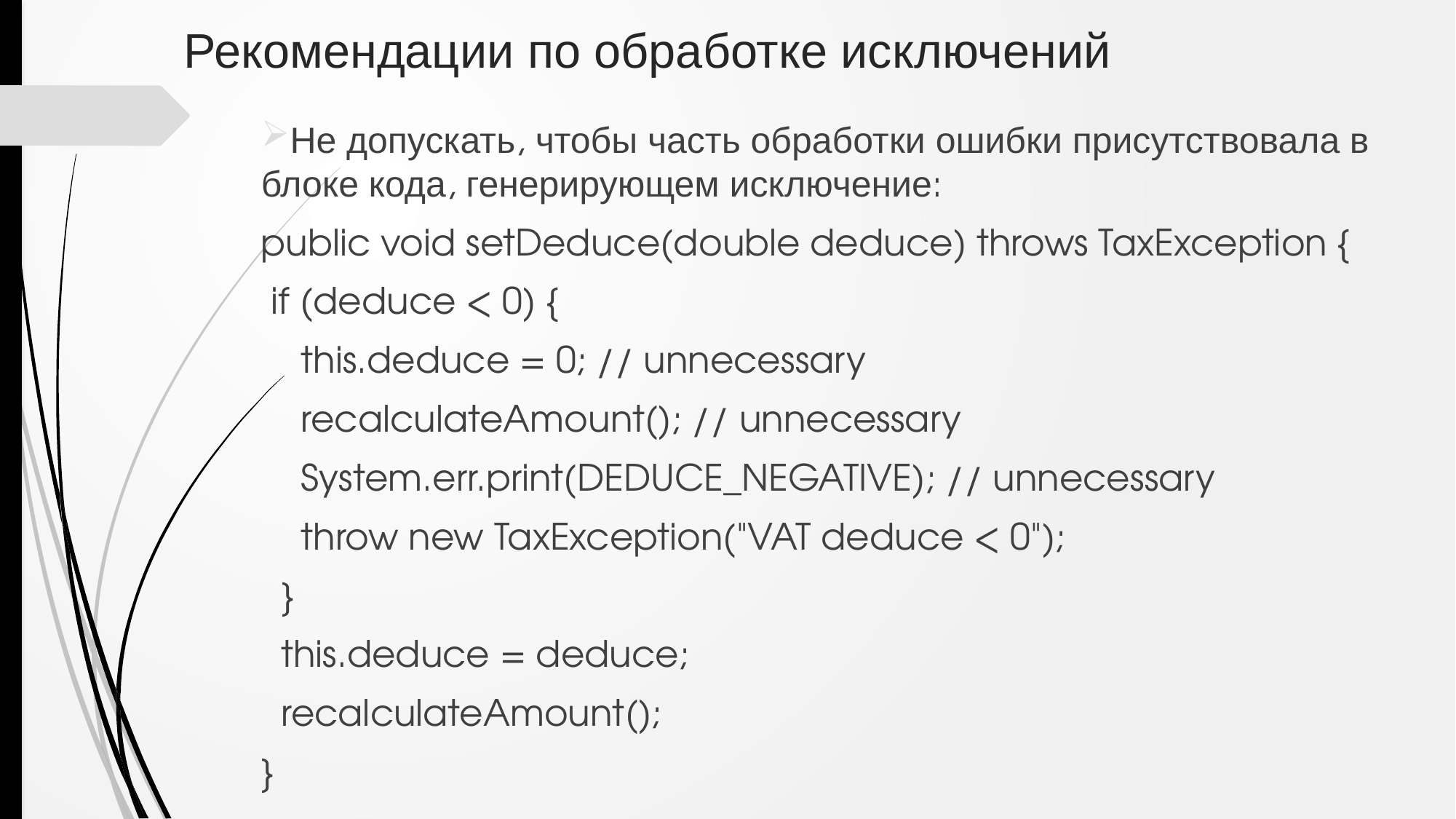

# Рекомендации по обработке исключений
Не допускать, чтобы часть обработки ошибки присутствовала в блоке кода, генерирующем исключение:
public void setDeduce(double deduce) throws TaxException {
 if (deduce < 0) {
    this.deduce = 0; // unnecessary
    recalculateAmount(); // unnecessary
    System.err.print(DEDUCE_NEGATIVE); // unnecessary
    throw new TaxException("VAT deduce < 0");
  }
  this.deduce = deduce;
  recalculateAmount();
}